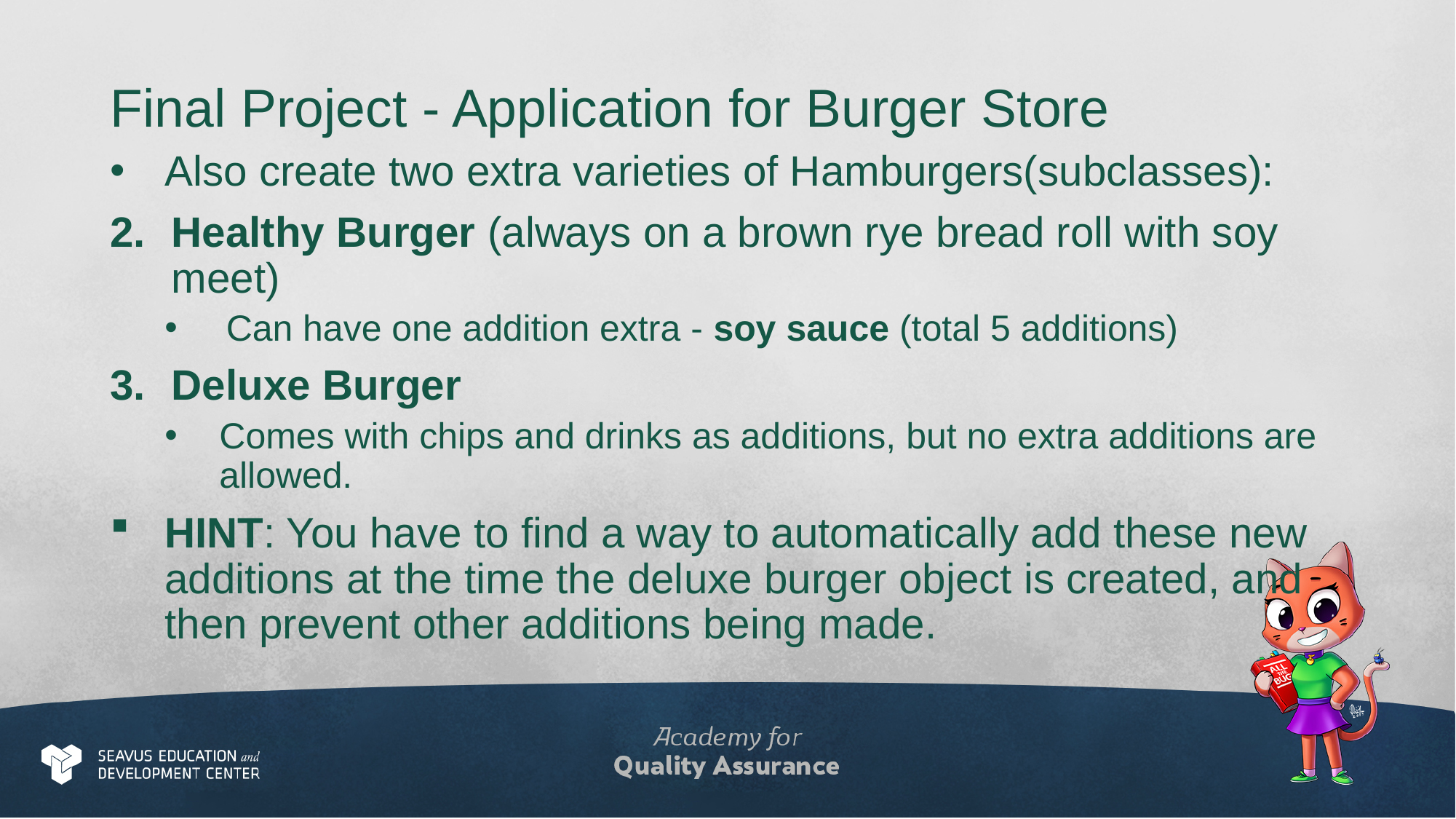

# Final Project - Application for Burger Store
Also create two extra varieties of Hamburgers(subclasses):
Healthy Burger (always on a brown rye bread roll with soy meet)
Can have one addition extra - soy sauce (total 5 additions)
Deluxe Burger
Comes with chips and drinks as additions, but no extra additions are allowed.
HINT: You have to find a way to automatically add these new additions at the time the deluxe burger object is created, and then prevent other additions being made.